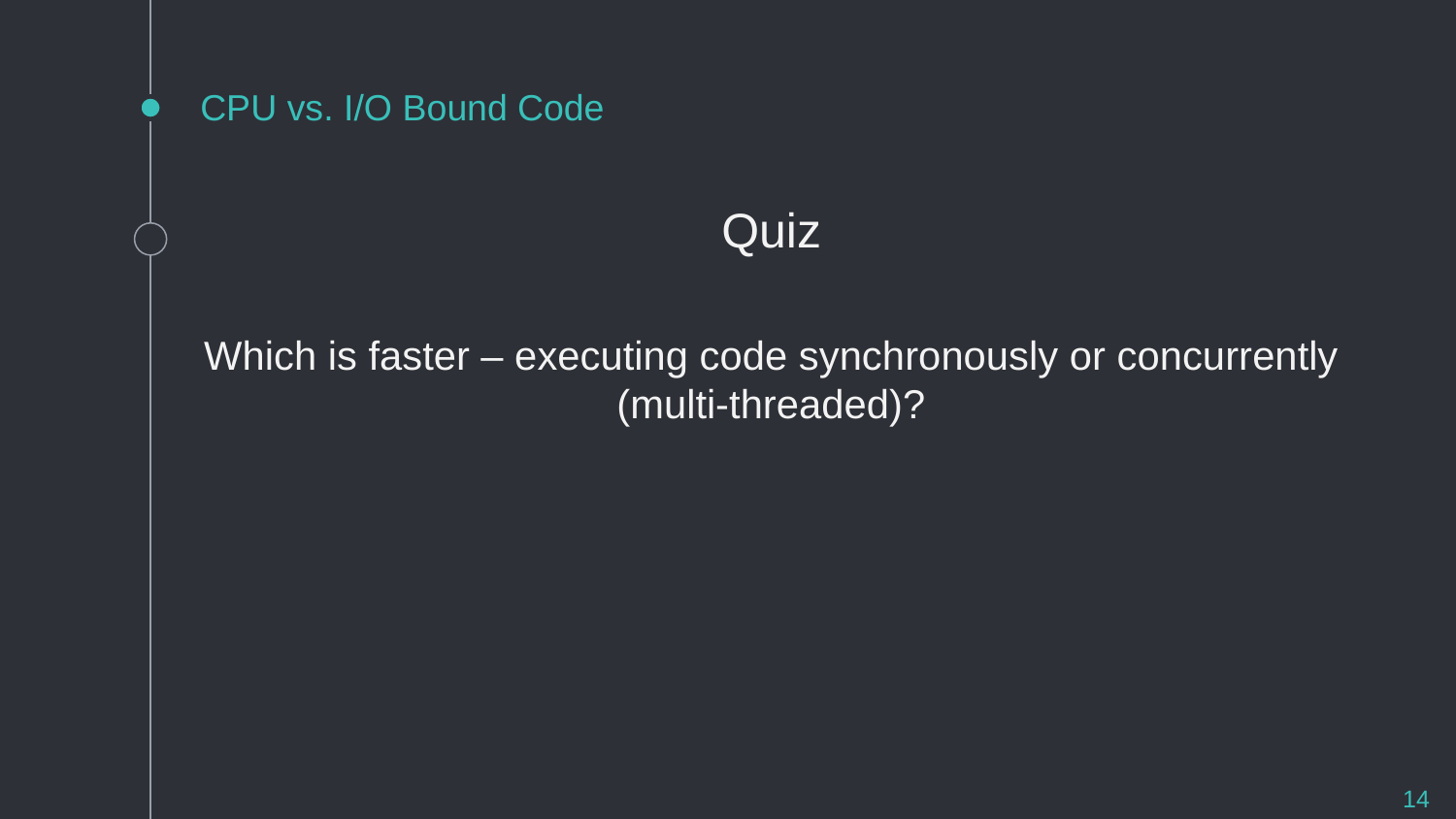

# CPU vs. I/O Bound Code
Quiz

Which is faster – executing code synchronously or concurrently (multi-threaded)?
14